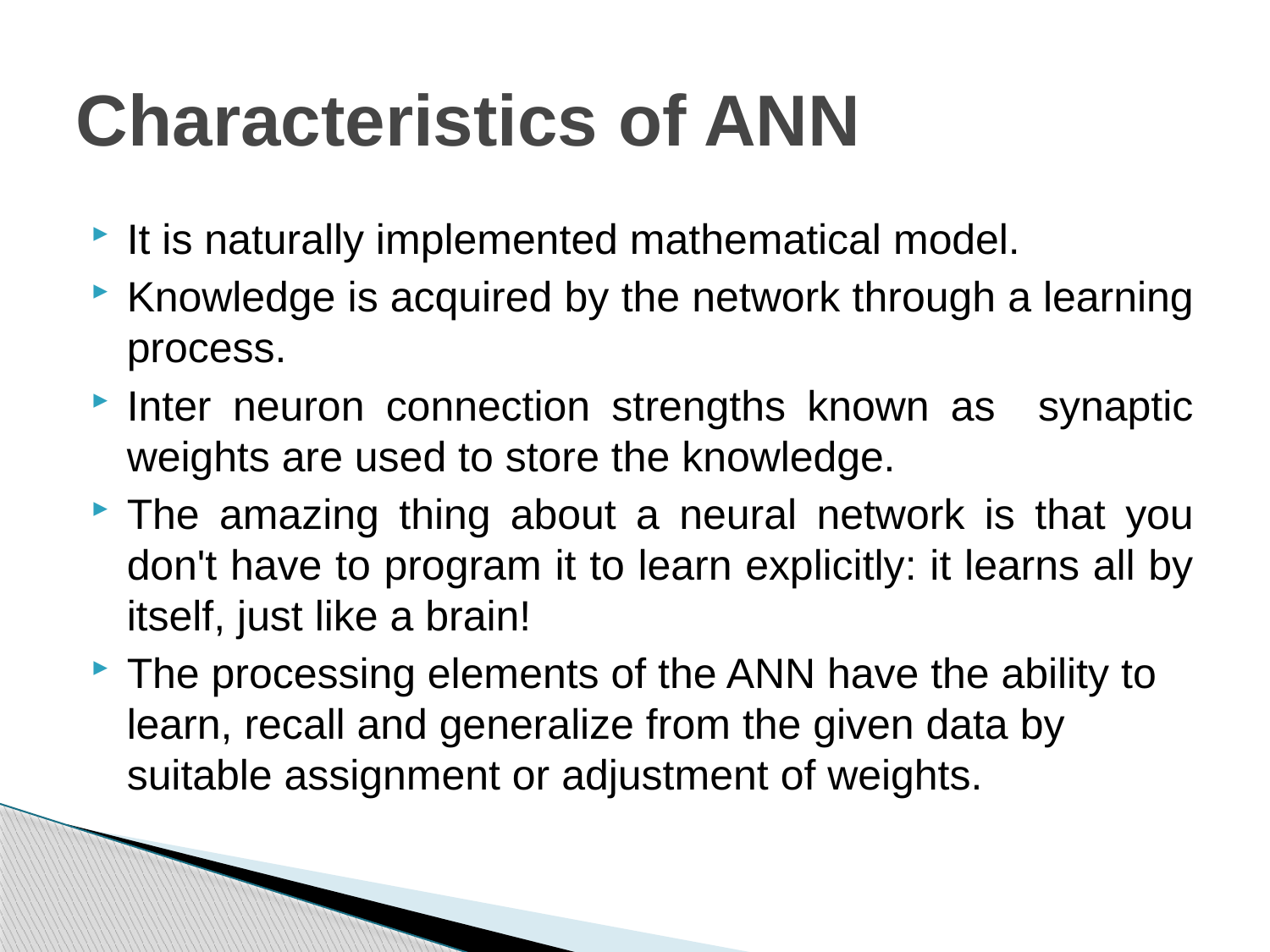

# Characteristics of ANN
It is naturally implemented mathematical model.
Knowledge is acquired by the network through a learning process.
Inter neuron connection strengths known as  synaptic weights are used to store the knowledge.
The amazing thing about a neural network is that you don't have to program it to learn explicitly: it learns all by itself, just like a brain!
The processing elements of the ANN have the ability to learn, recall and generalize from the given data by suitable assignment or adjustment of weights.